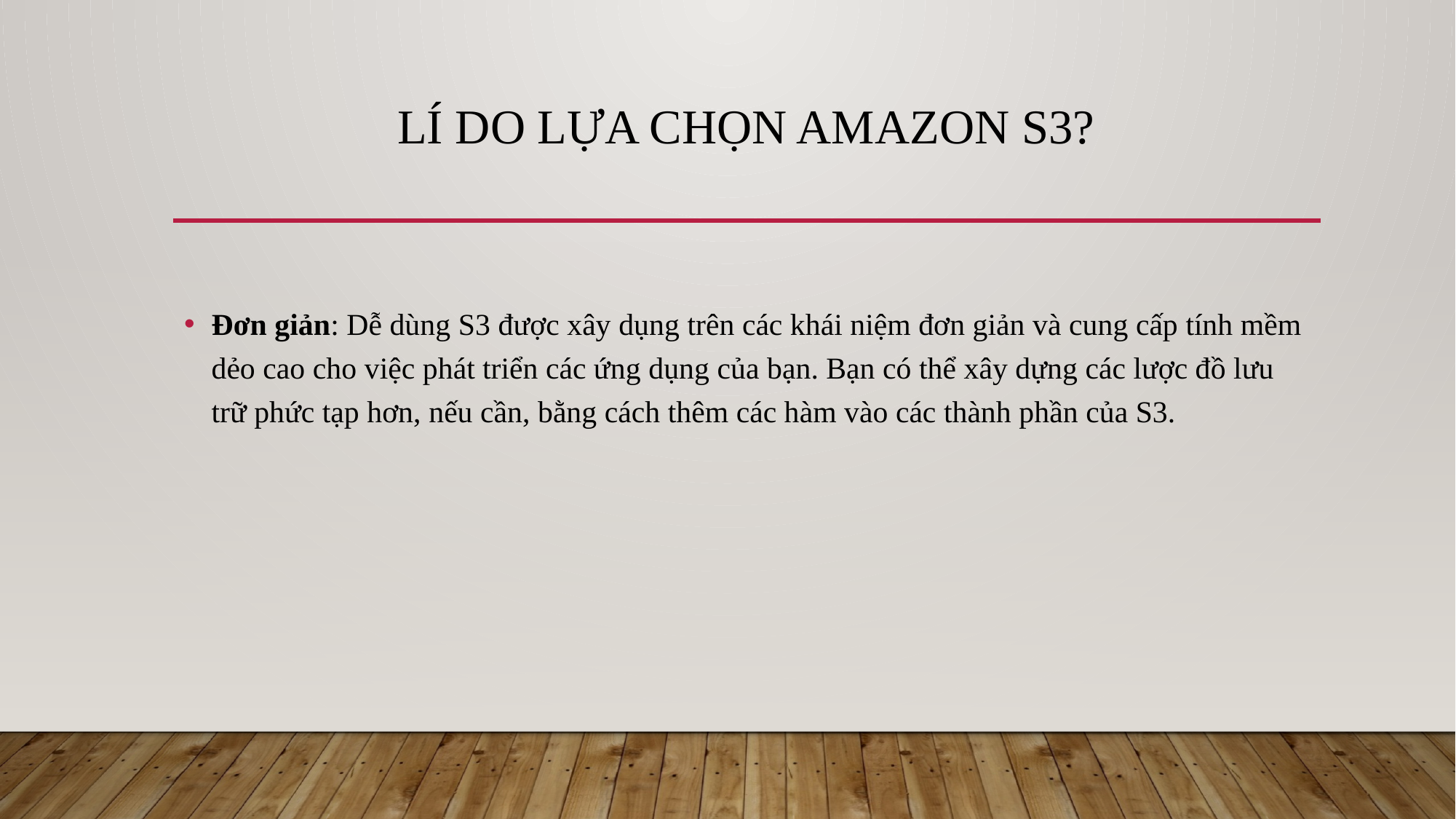

# Lí do lựa chọn AmaZOn S3?

Đơn giản: Dễ dùng S3 được xây dụng trên các khái niệm đơn giản và cung cấp tính mềm dẻo cao cho việc phát triển các ứng dụng của bạn. Bạn có thể xây dựng các lược đồ lưu trữ phức tạp hơn, nếu cần, bằng cách thêm các hàm vào các thành phần của S3.